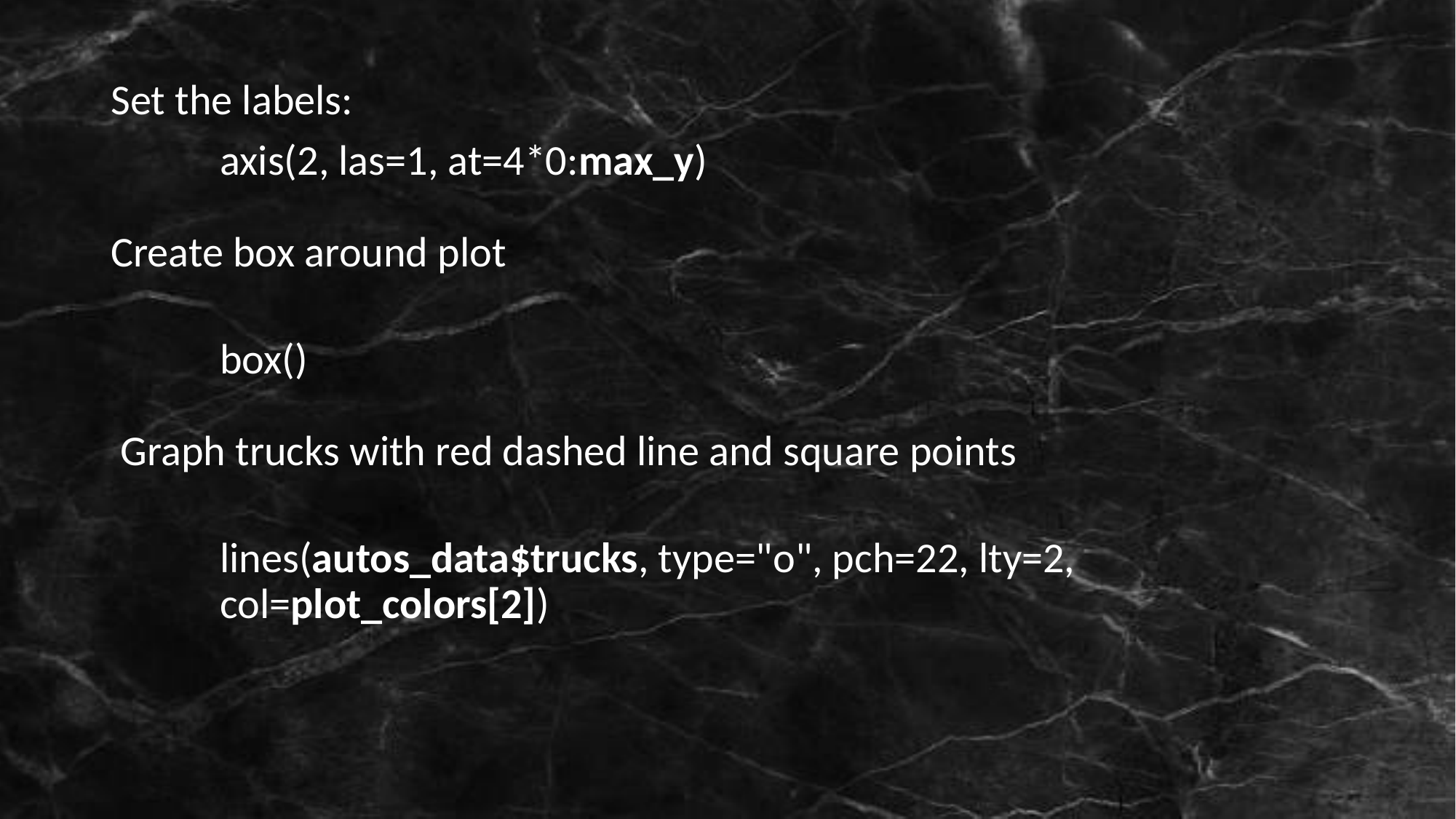

Set the labels:
	axis(2, las=1, at=4*0:max_y)
Create box around plot
	box()
 Graph trucks with red dashed line and square points
	lines(autos_data$trucks, type="o", pch=22, lty=2,
  	col=plot_colors[2])